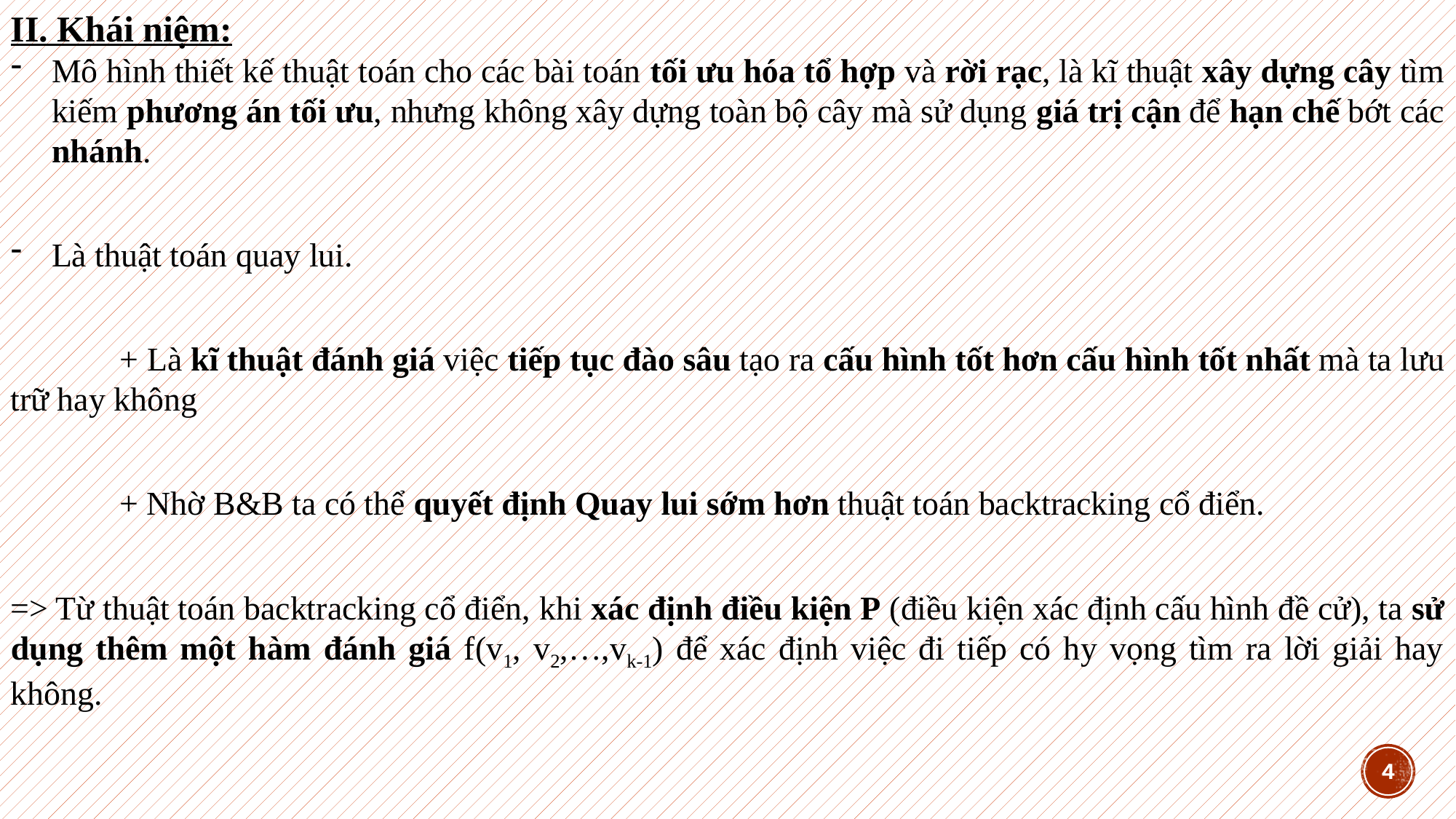

II. Khái niệm:
Mô hình thiết kế thuật toán cho các bài toán tối ưu hóa tổ hợp và rời rạc, là kĩ thuật xây dựng cây tìm kiếm phương án tối ưu, nhưng không xây dựng toàn bộ cây mà sử dụng giá trị cận để hạn chế bớt các nhánh.

Là thuật toán quay lui.

	+ Là kĩ thuật đánh giá việc tiếp tục đào sâu tạo ra cấu hình tốt hơn cấu hình tốt nhất mà ta lưu trữ hay không

	+ Nhờ B&B ta có thể quyết định Quay lui sớm hơn thuật toán backtracking cổ điển.

=> Từ thuật toán backtracking cổ điển, khi xác định điều kiện P (điều kiện xác định cấu hình đề cử), ta sử dụng thêm một hàm đánh giá f(v1, v2,…,vk-1) để xác định việc đi tiếp có hy vọng tìm ra lời giải hay không.

4